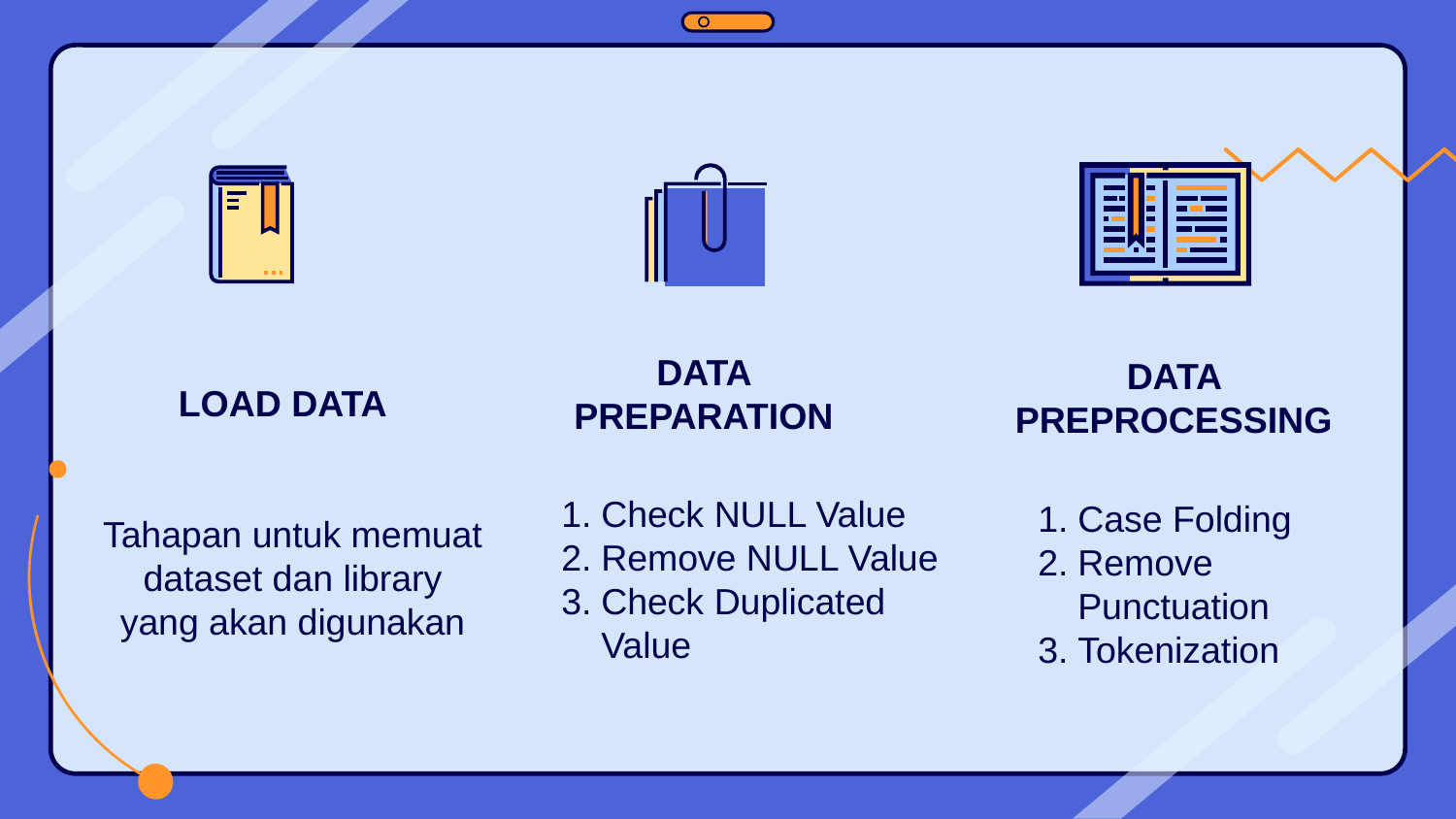

DATA PREPARATION
DATA PREPROCESSING
LOAD DATA
Check NULL Value
Remove NULL Value
Check Duplicated Value
Case Folding
Remove Punctuation
Tokenization
Tahapan untuk memuat dataset dan library yang akan digunakan